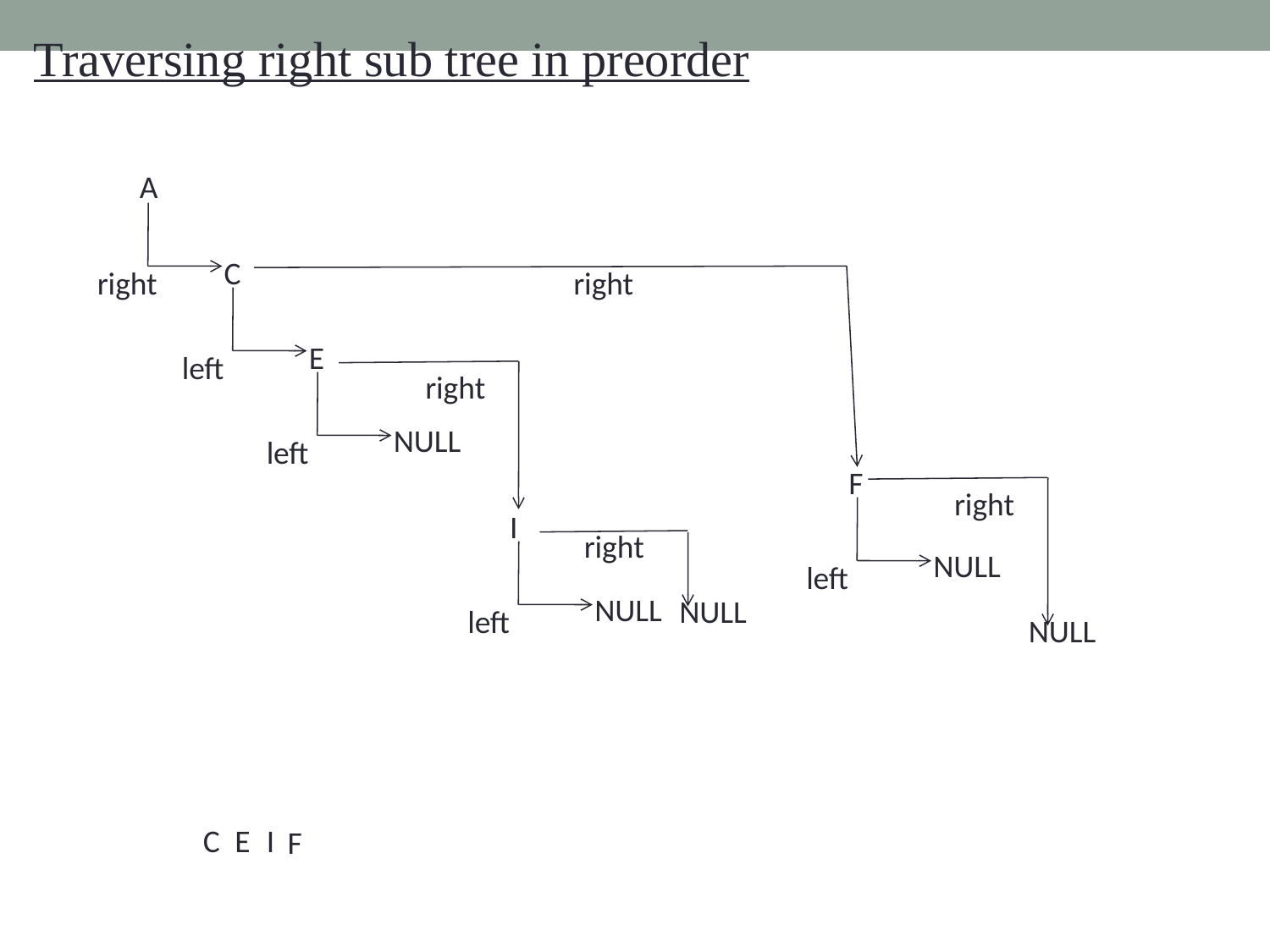

Traversing right sub tree in preorder

A
C
right
right
E
left
right
NULL
left
F
right
I
right
NULL
left
NULL
NULL
left
NULL
C
E
I
F